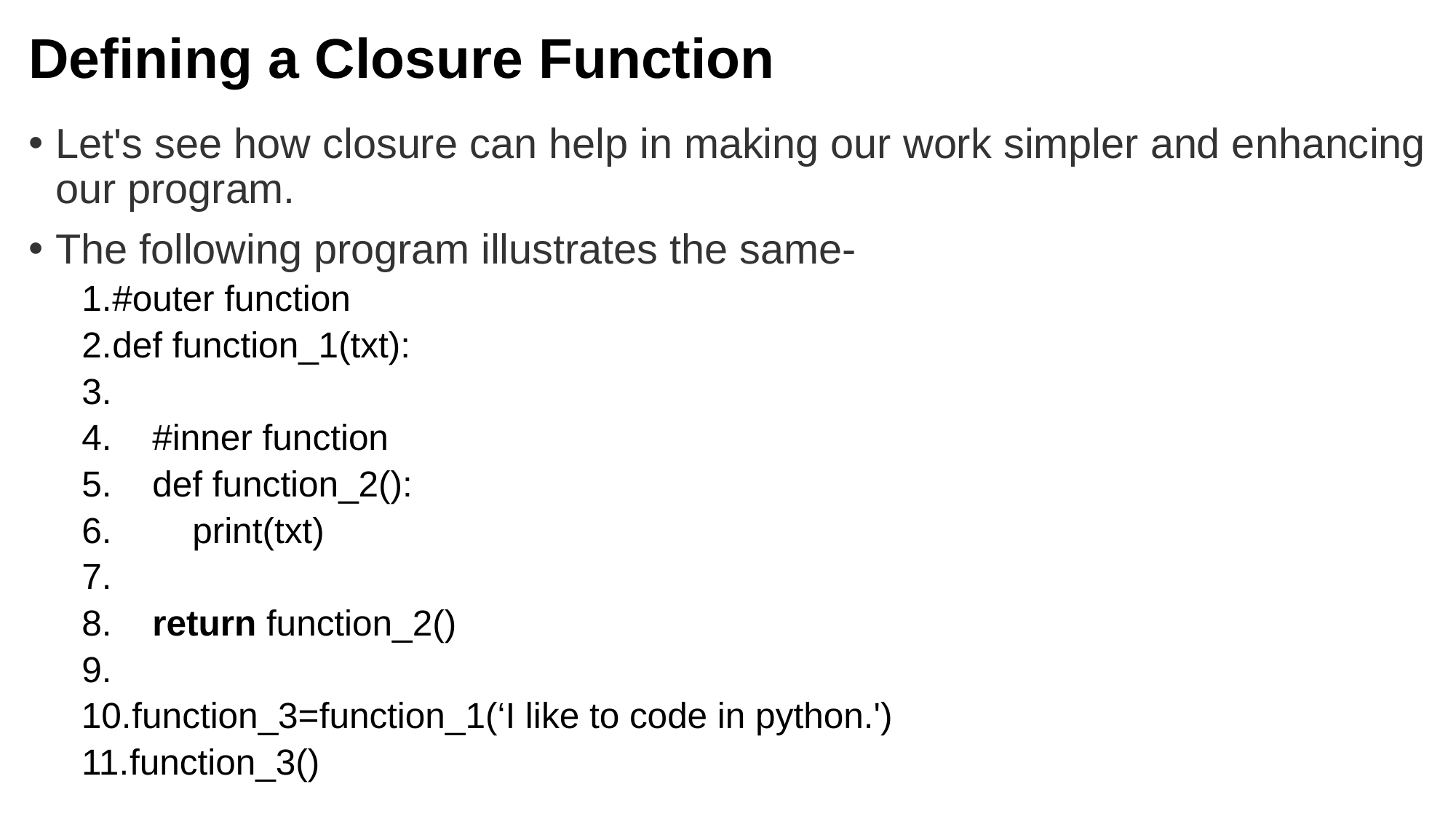

# Defining a Closure Function
Let's see how closure can help in making our work simpler and enhancing our program.
The following program illustrates the same-
#outer function
def function_1(txt):

    #inner function
    def function_2():
        print(txt)

    return function_2()

function_3=function_1(‘I like to code in python.')
function_3()